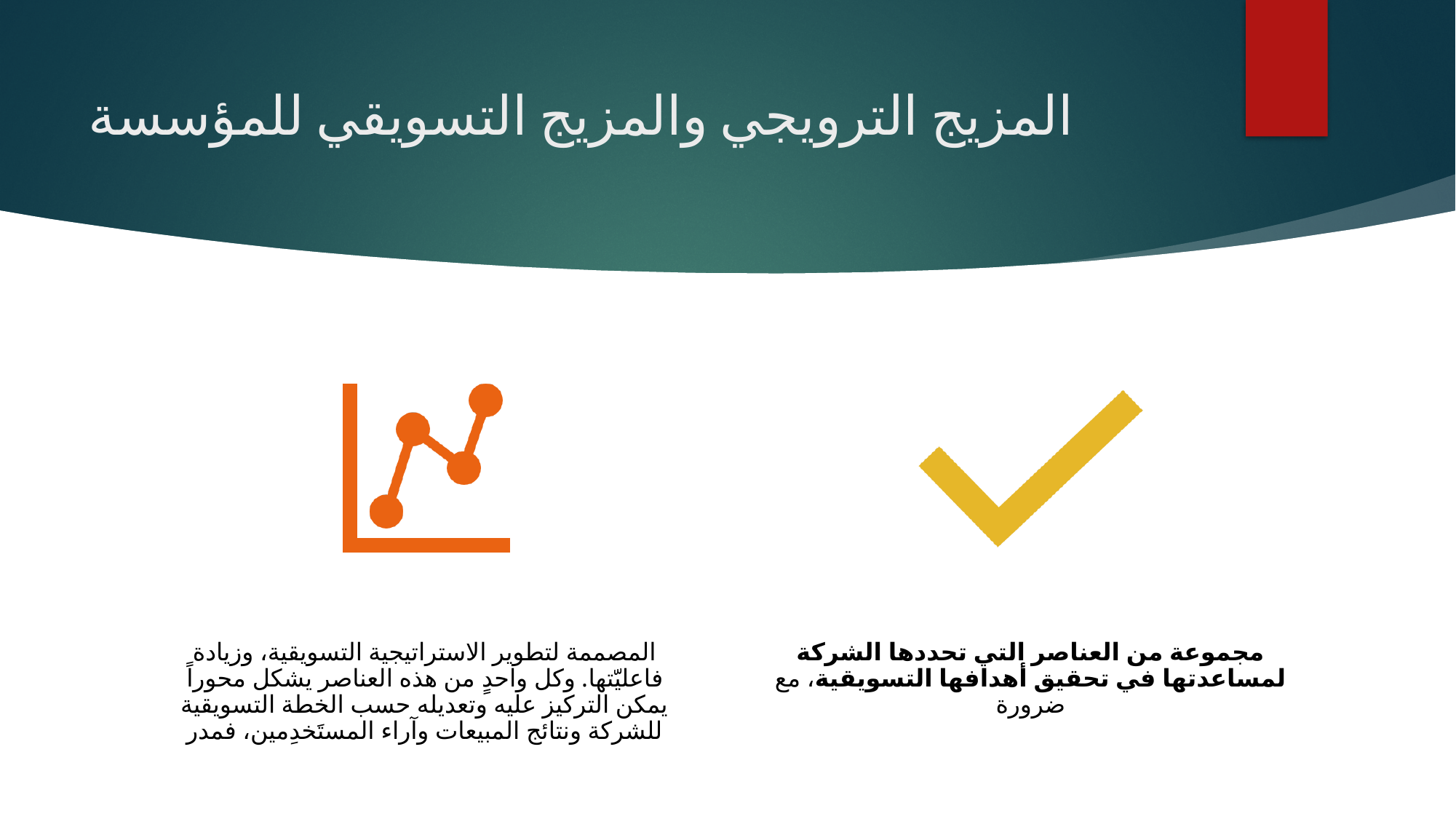

# المزيج الترويجي والمزيج التسويقي للمؤسسة

المصممة لتطوير الاستراتيجية التسويقية، وزيادة فاعليّتها. وكل واحدٍ من هذه العناصر يشكل محوراً يمكن التركيز عليه وتعديله حسب الخطة التسويقية للشركة ونتائج المبيعات وآراء المستَخدِمين، فمدر
مجموعة من العناصر التي تحددها الشركة لمساعدتها في تحقيق أهدافها التسويقية، مع ضرورة